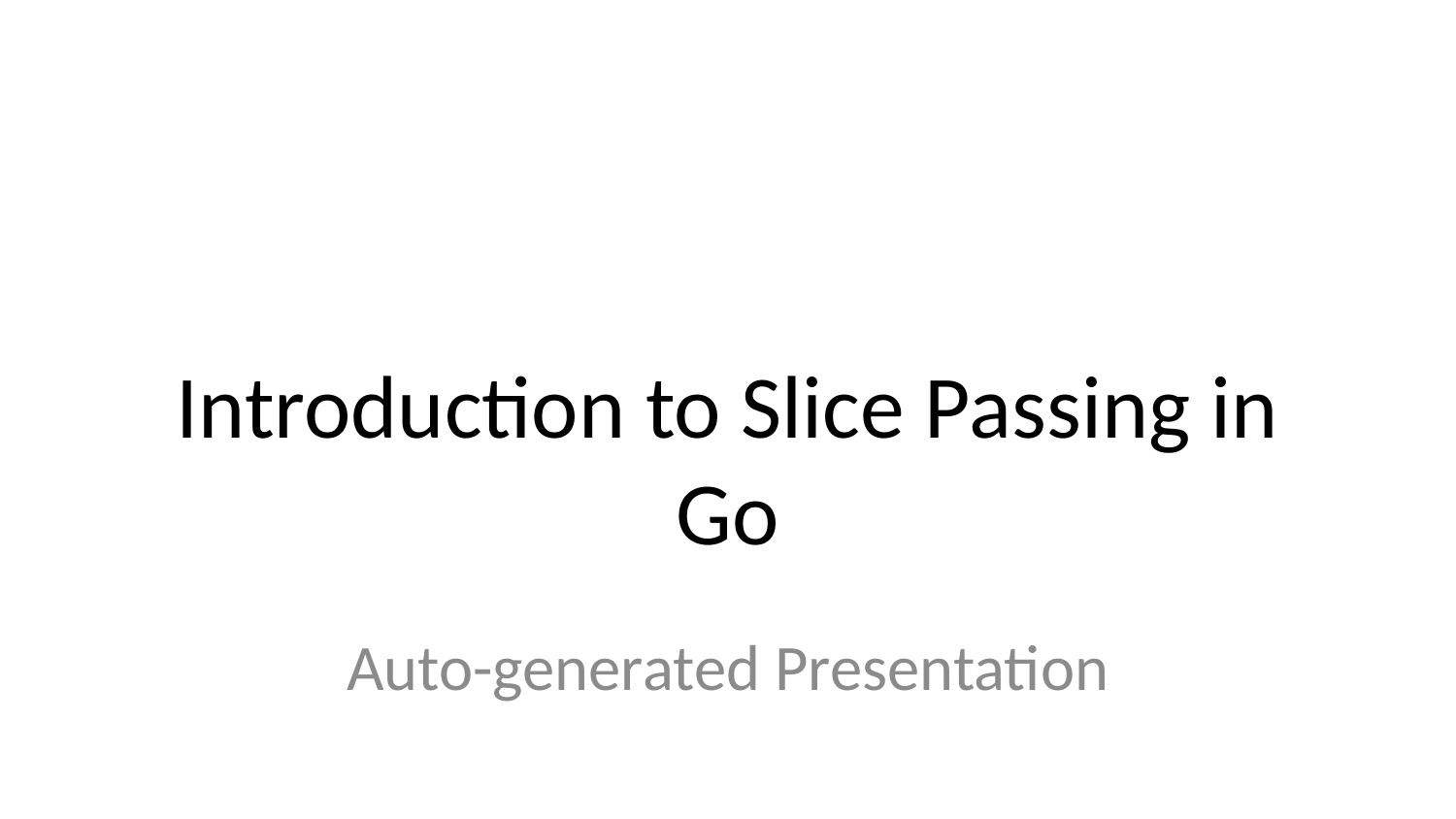

# Introduction to Slice Passing in Go
Auto-generated Presentation